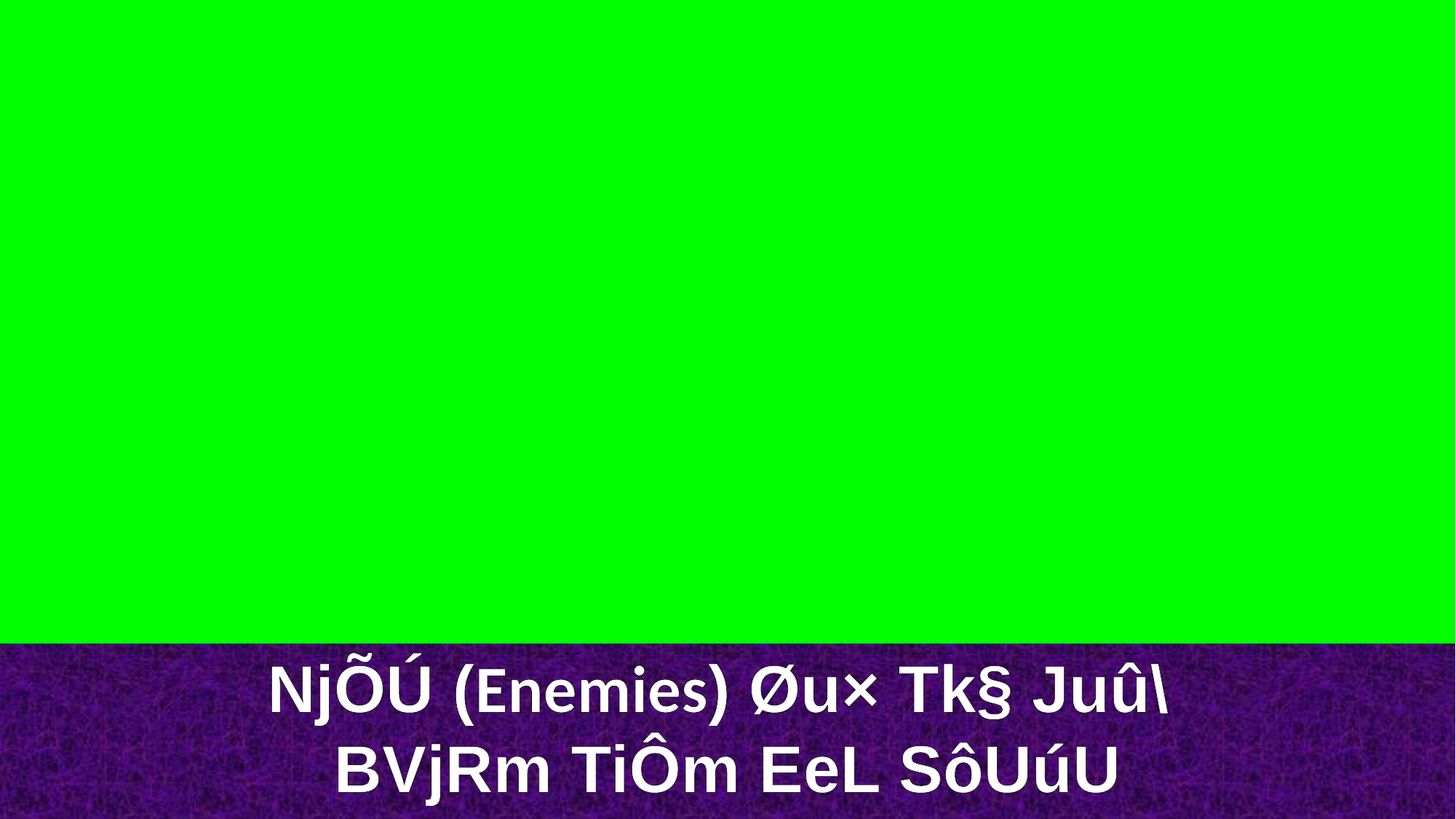

NjÕÚ (Enemies) Øu× Tk§ Juû\
BVjRm TiÔm EeL SôUúU